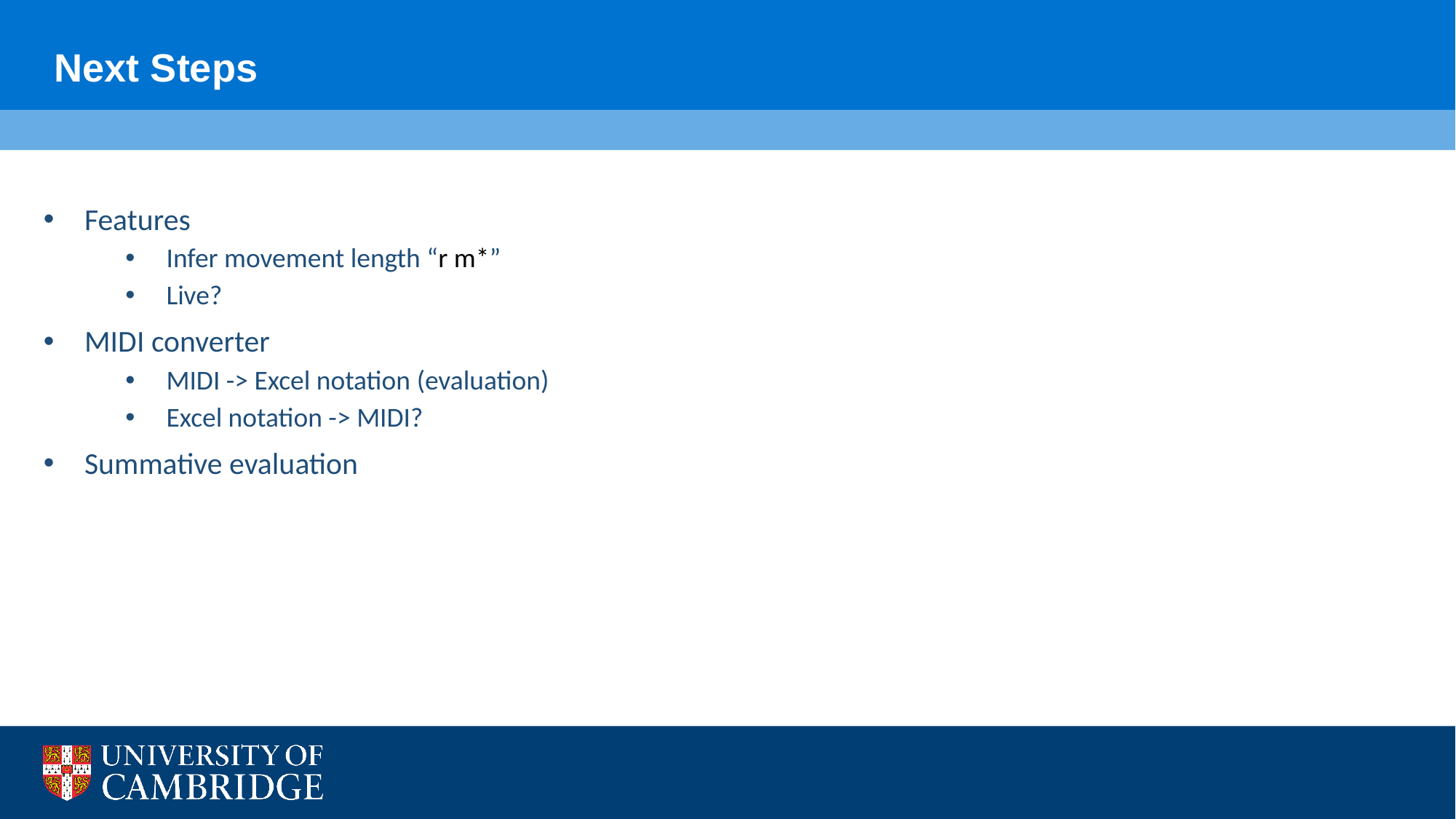

Next Steps
Features
Infer movement length “r m*”
Live?
MIDI converter
MIDI -> Excel notation (evaluation)
Excel notation -> MIDI?
Summative evaluation